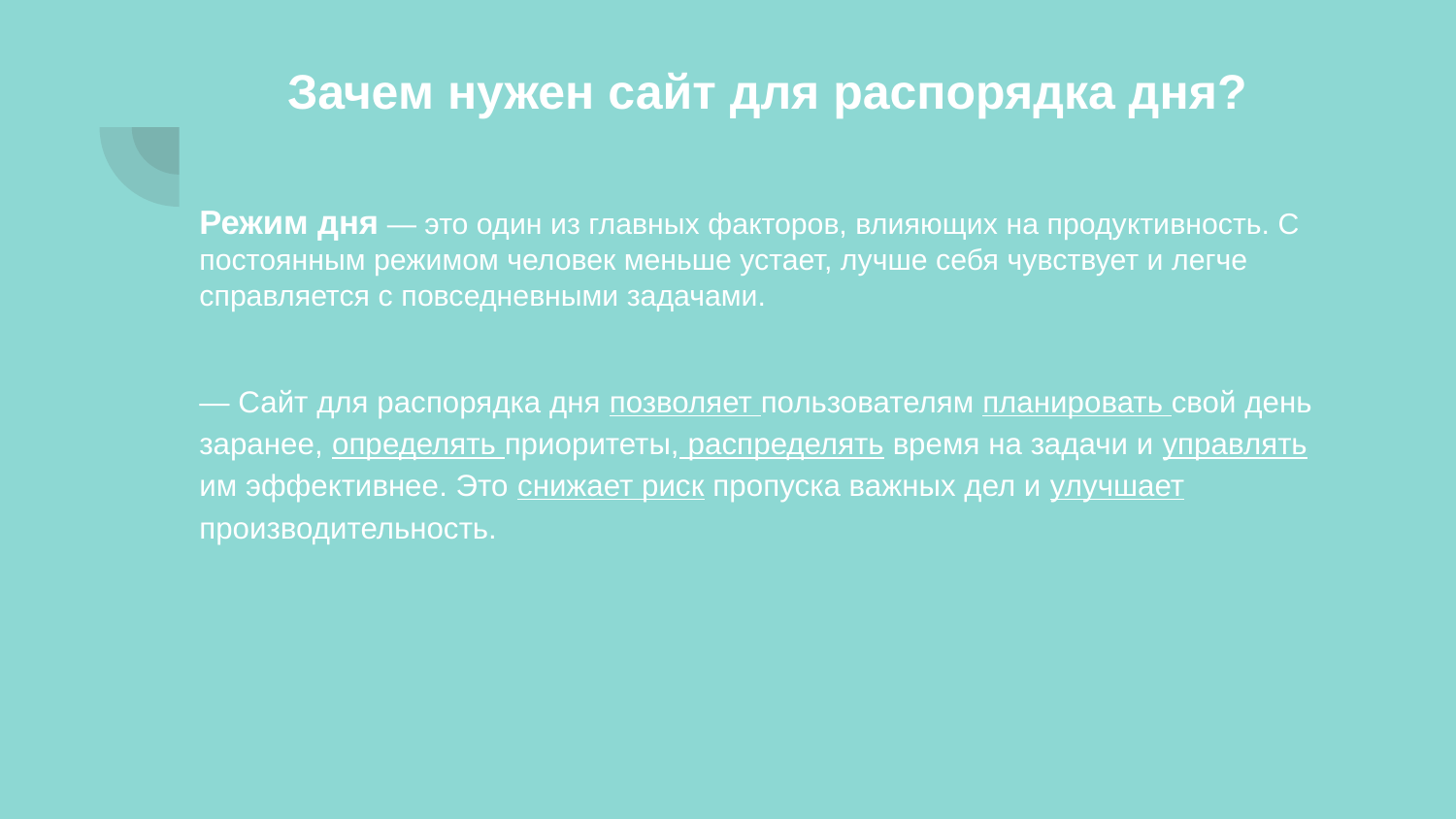

# Зачем нужен сайт для распорядка дня?

Режим дня — это один из главных факторов, влияющих на продуктивность. С постоянным режимом человек меньше устает, лучше себя чувствует и легче справляется с повседневными задачами.

— Сайт для распорядка дня позволяет пользователям планировать свой день заранее, определять приоритеты, распределять время на задачи и управлять им эффективнее. Это снижает риск пропуска важных дел и улучшает производительность.